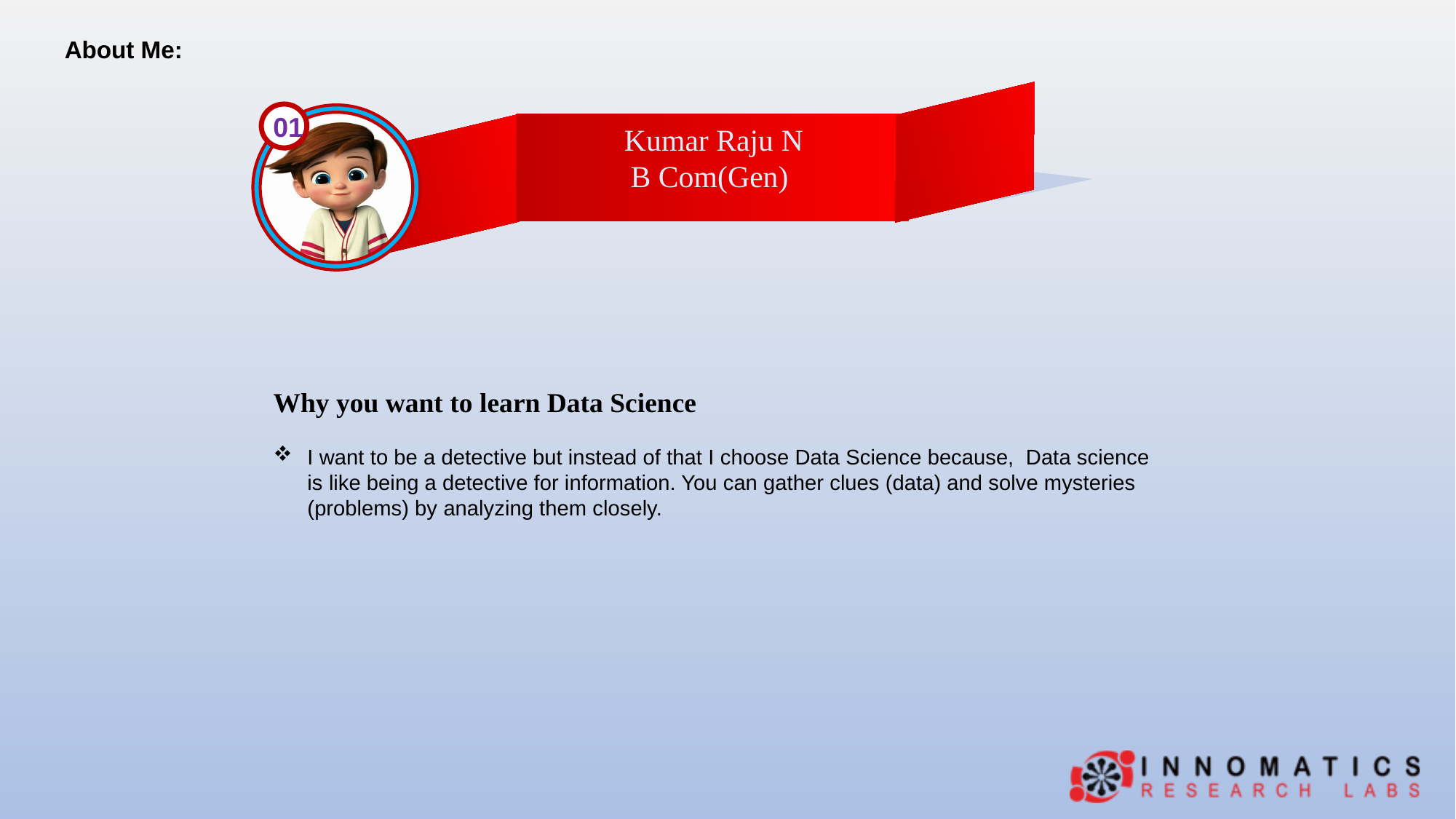

About Me:

e
01

 Kumar Raju N
B Com(Gen)

Why you want to learn Data Science

I want to be a detective but instead of that I choose Data Science because,  Data science is like being a detective for information. You can gather clues (data) and solve mysteries (problems) by analyzing them closely.